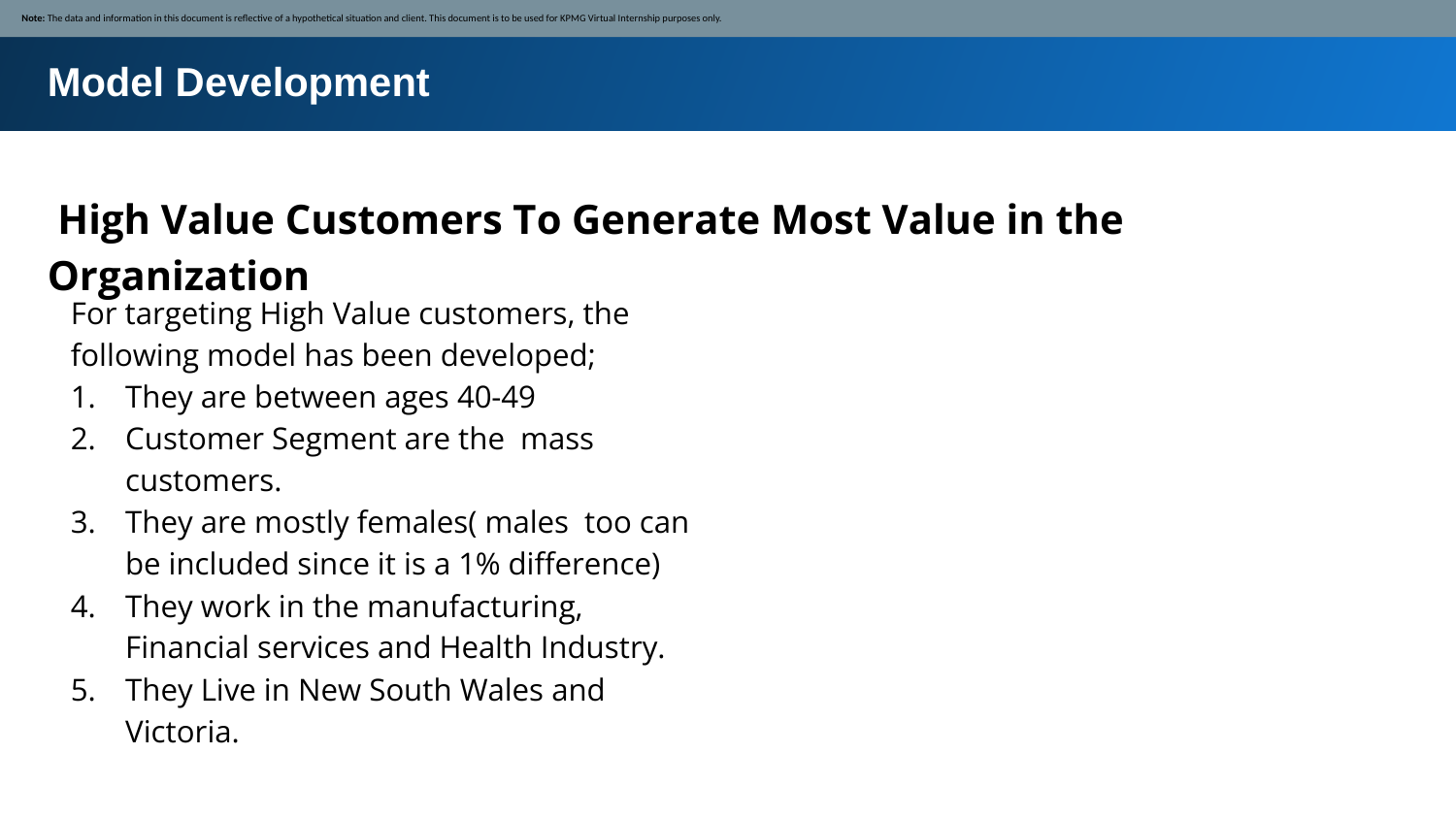

Note: The data and information in this document is reflective of a hypothetical situation and client. This document is to be used for KPMG Virtual Internship purposes only.
Model Development
 High Value Customers To Generate Most Value in the Organization
For targeting High Value customers, the following model has been developed;
They are between ages 40-49
Customer Segment are the  mass customers.
They are mostly females( males  too can be included since it is a 1% difference)
They work in the manufacturing, Financial services and Health Industry.
They Live in New South Wales and Victoria.